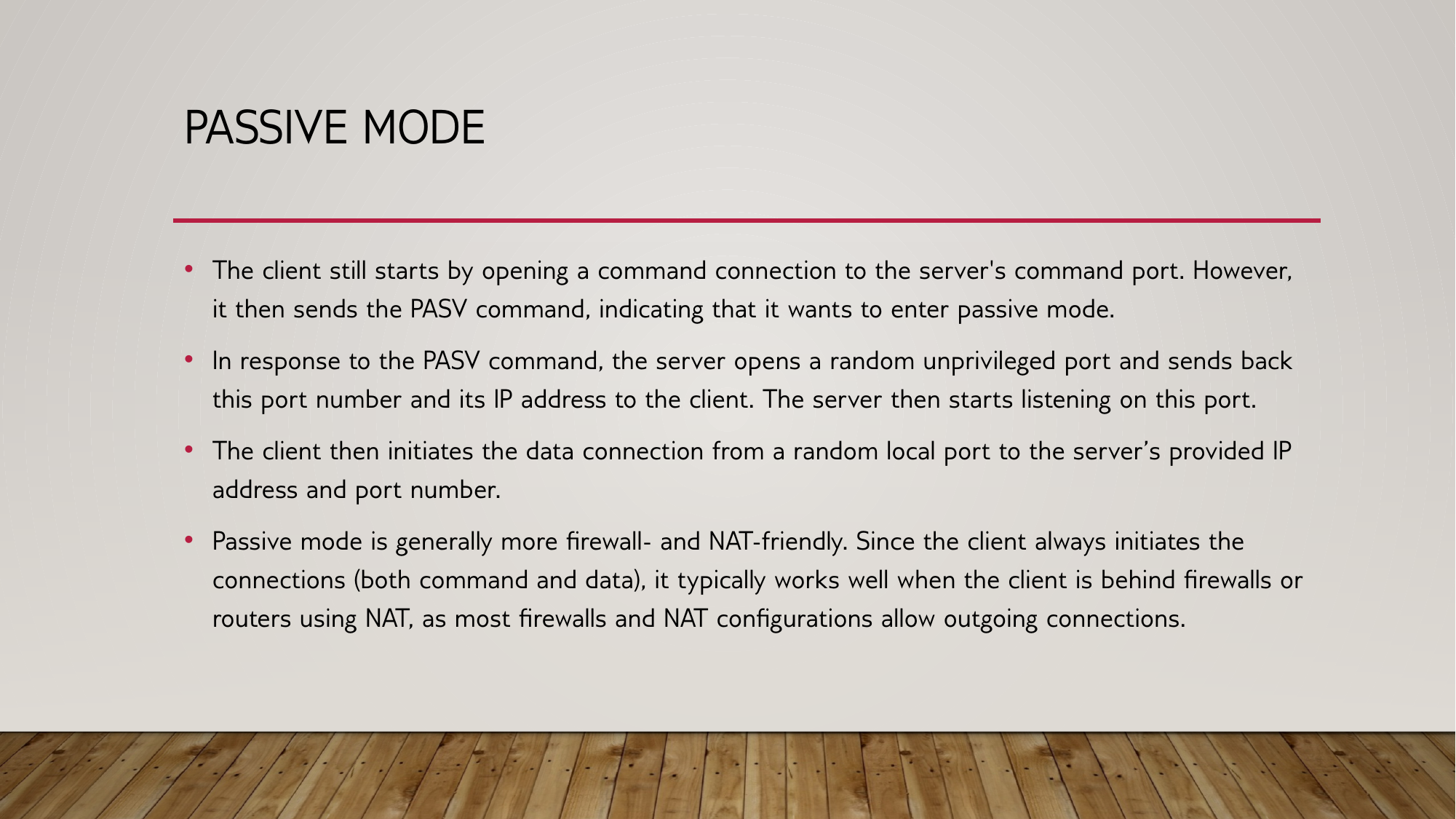

# PASSIVE MODE
The client still starts by opening a command connection to the server's command port. However, it then sends the PASV command, indicating that it wants to enter passive mode.
In response to the PASV command, the server opens a random unprivileged port and sends back this port number and its IP address to the client. The server then starts listening on this port.
The client then initiates the data connection from a random local port to the server’s provided IP address and port number.
Passive mode is generally more firewall- and NAT-friendly. Since the client always initiates the connections (both command and data), it typically works well when the client is behind firewalls or routers using NAT, as most firewalls and NAT configurations allow outgoing connections.